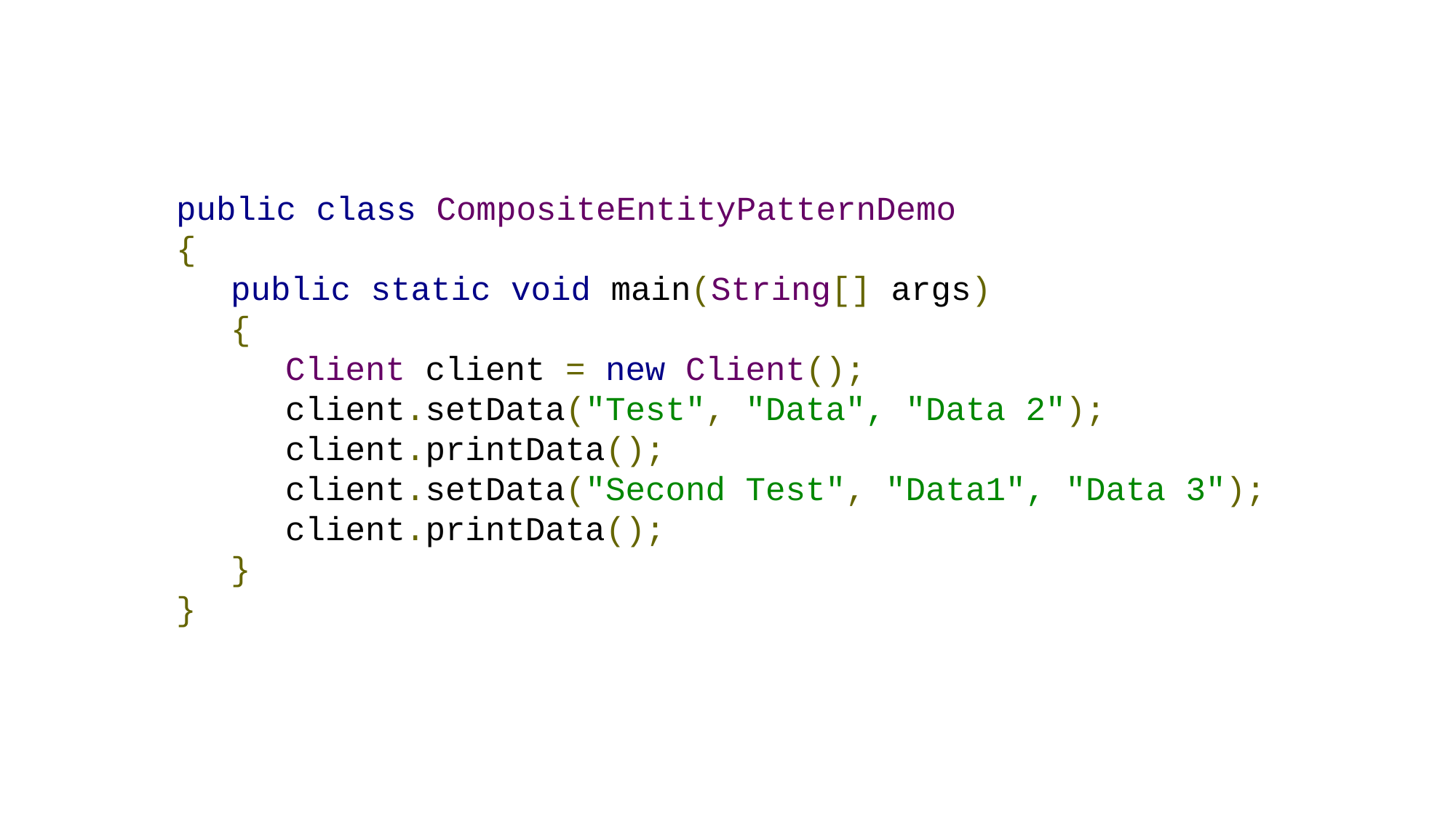

public class CompositeEntityPatternDemo
{
public static void main(String[] args)
{
Client client = new Client();
client.setData("Test", "Data", "Data 2");
client.printData();
client.setData("Second Test", "Data1", "Data 3");
client.printData();
}
}